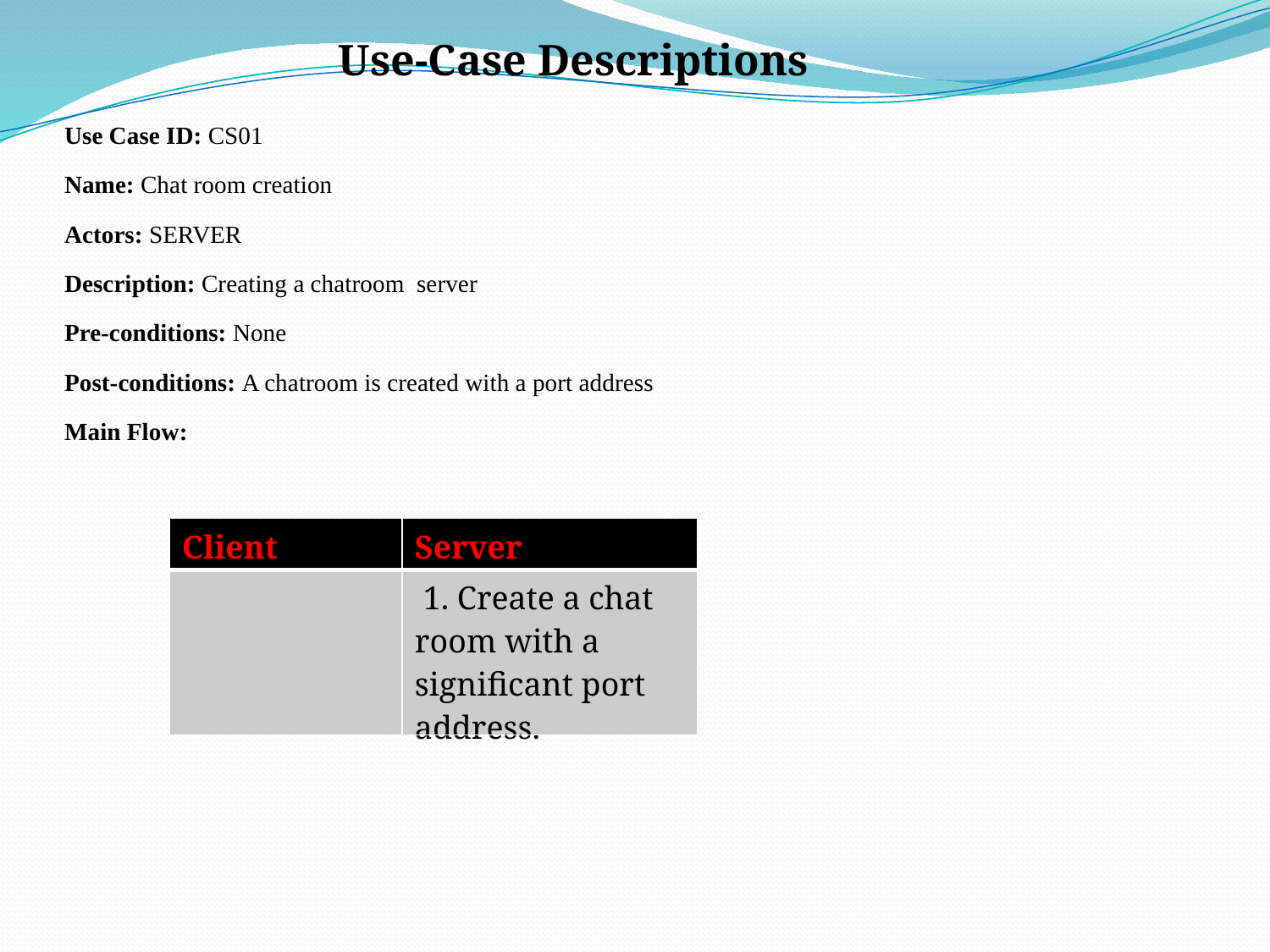

Use-Case Descriptions
Use Case ID: CS01
Name: Chat room creation
Actors: SERVER
Description: Creating a chatroom  server
Pre-conditions: None
Post-conditions: A chatroom is created with a port address
Main Flow:

| Client | Server |
| --- | --- |
|  | 1. Create a chat room with a significant port address. |